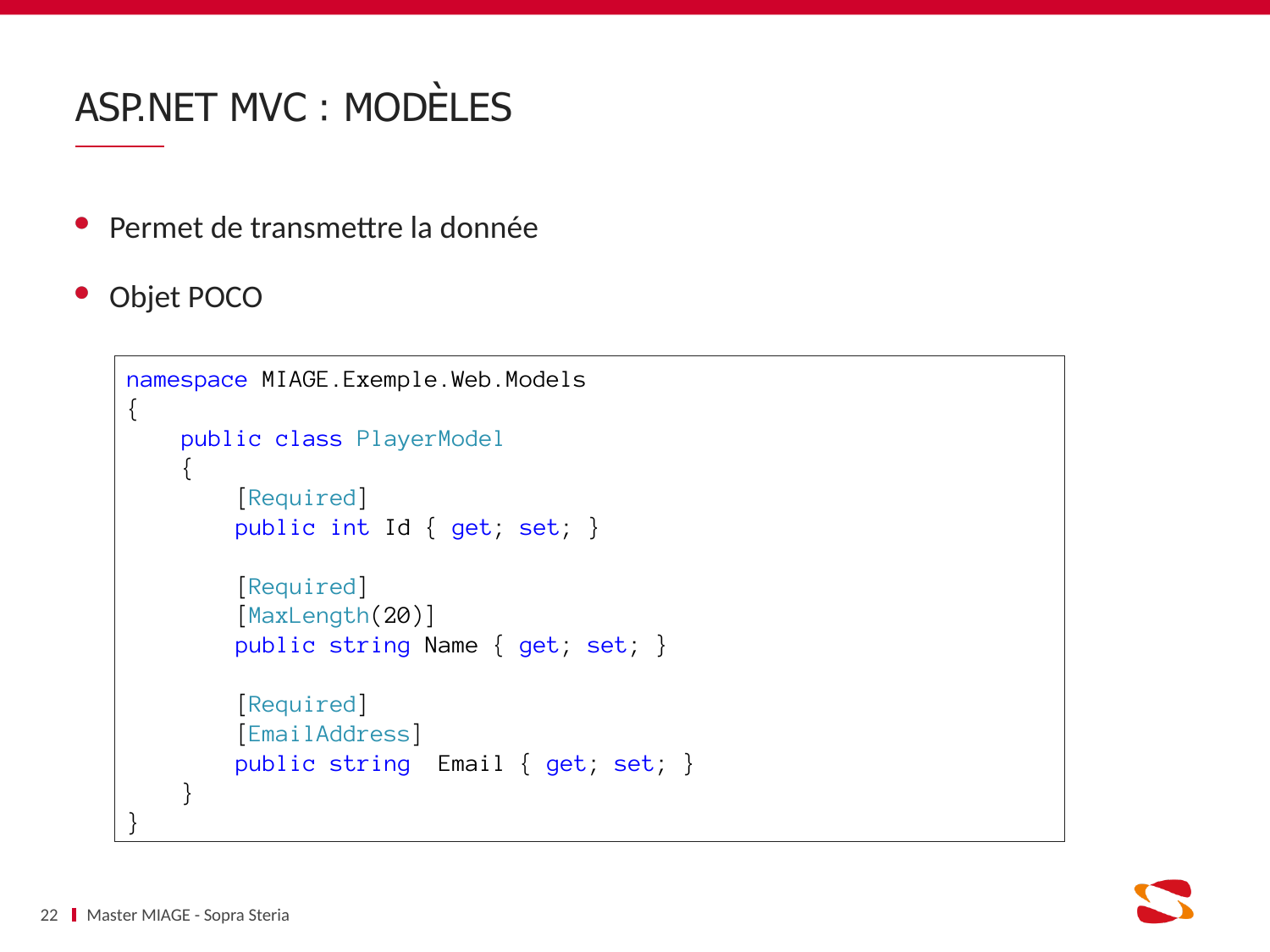

# ASP.NET MVC : Modèles
Permet de transmettre la donnée
Objet POCO

namespace MIAGE.Exemple.Web.Models
{
    public class PlayerModel
    {
        [Required]
        public int Id { get; set; }

        [Required]
        [MaxLength(20)]
        public string Name { get; set; }

        [Required]
        [EmailAddress]
        public string  Email { get; set; }
    }
}
22
Master MIAGE - Sopra Steria